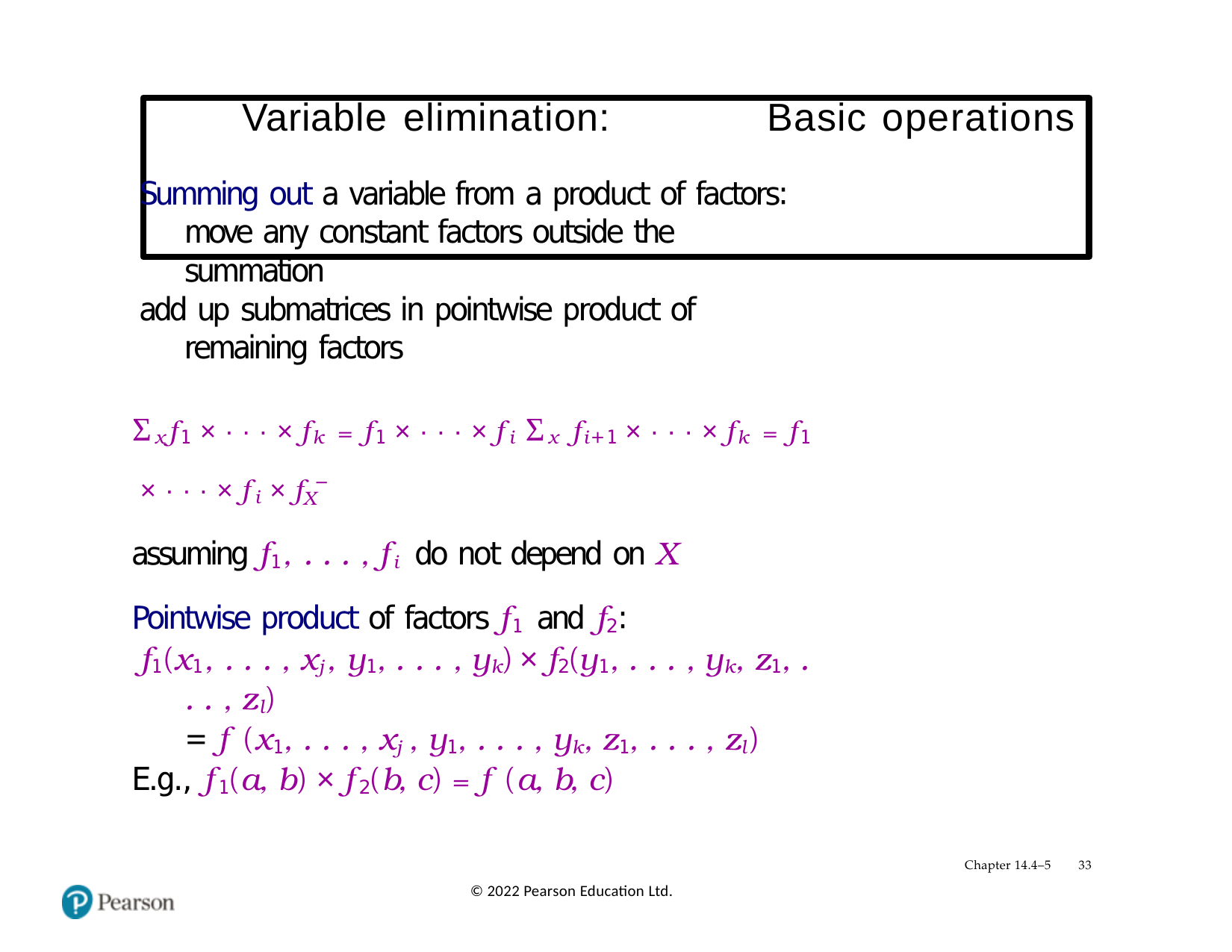

# Variable elimination:	Basic operations
Summing out a variable from a product of factors:  move any constant factors outside the summation
add up submatrices in pointwise product of remaining factors
Σxf1 × · · · × fk = f1 × · · · × fi Σx fi+1 × · · · × fk = f1 × · · · × fi × fX¯
assuming f1, . . . , fi do not depend on X
Pointwise product of factors f1 and f2:
f1(x1, . . . , xj, y1, . . . , yk) × f2(y1, . . . , yk, z1, . . . , zl)
= f (x1, . . . , xj, y1, . . . , yk, z1, . . . , zl)
E.g., f1(a, b) × f2(b, c) = f (a, b, c)
Chapter 14.4–5
33